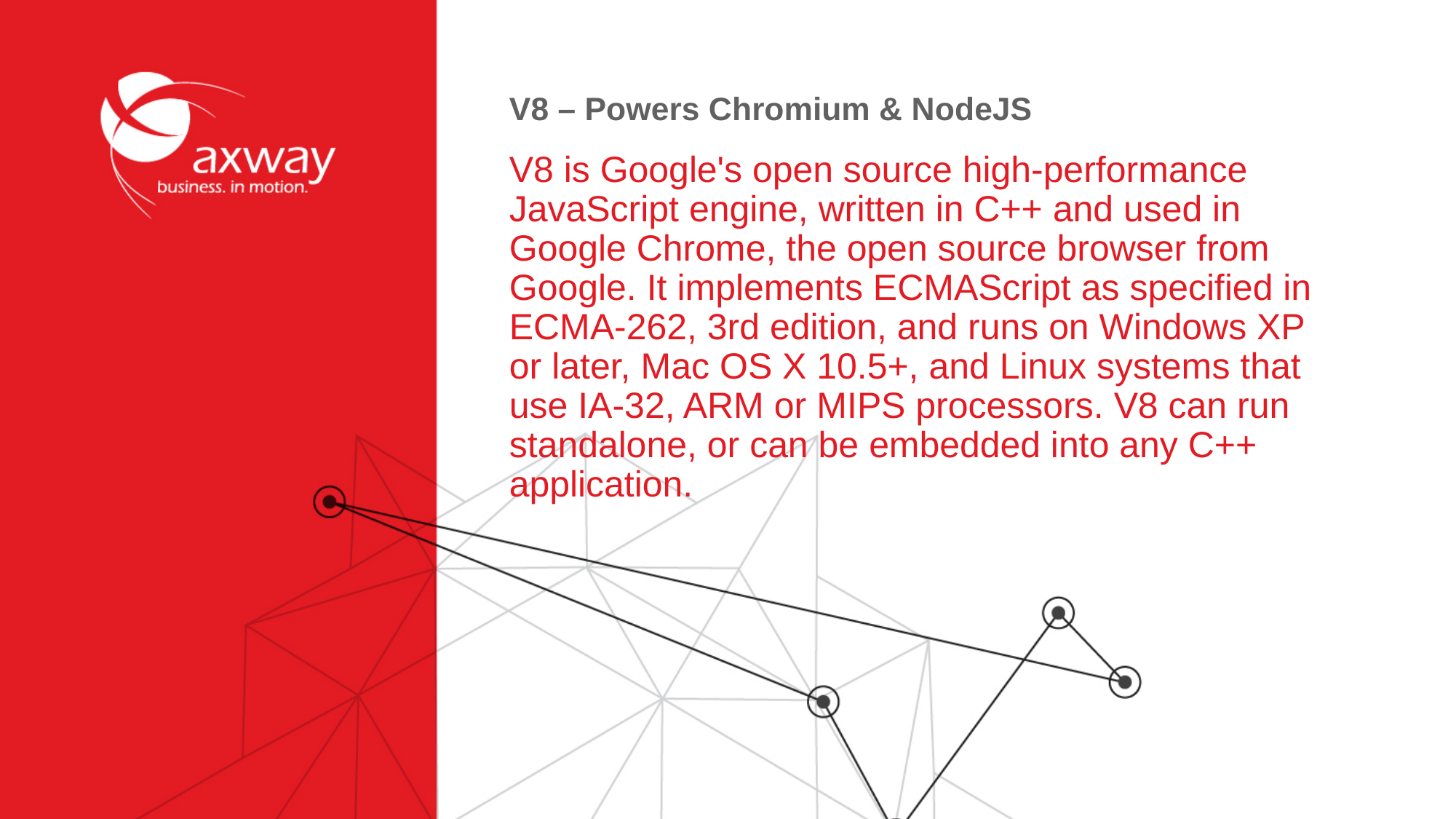

# V8 – Powers Chromium & NodeJS
V8 is Google's open source high-performance JavaScript engine, written in C++ and used in Google Chrome, the open source browser from Google. It implements ECMAScript as specified in ECMA-262, 3rd edition, and runs on Windows XP or later, Mac OS X 10.5+, and Linux systems that use IA-32, ARM or MIPS processors. V8 can run standalone, or can be embedded into any C++ application.